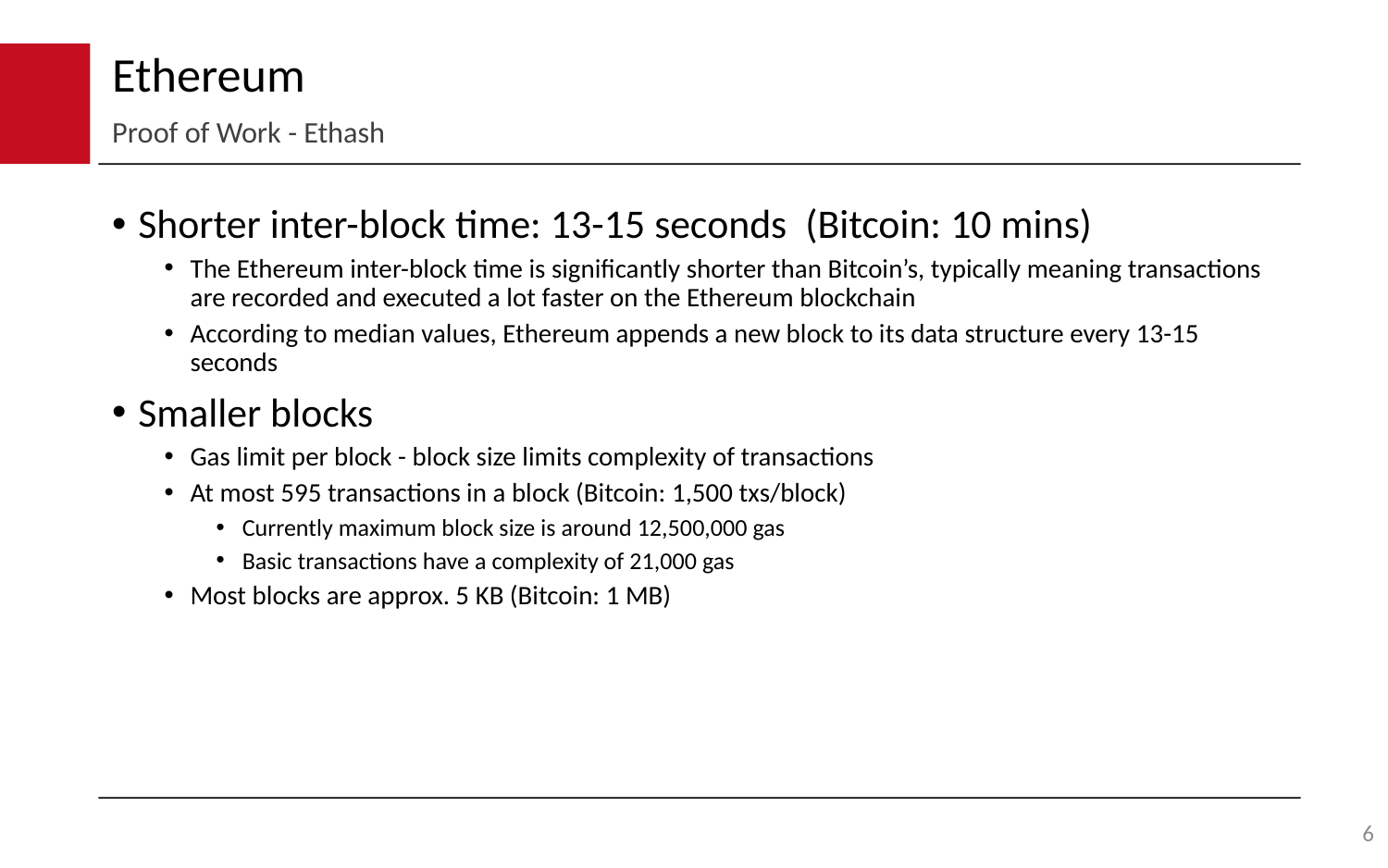

# Ethereum
Proof of Work - Ethash
Shorter inter-block time: 13-15 seconds  (Bitcoin: 10 mins)
The Ethereum inter-block time is significantly shorter than Bitcoin’s, typically meaning transactions are recorded and executed a lot faster on the Ethereum blockchain
According to median values, Ethereum appends a new block to its data structure every 13-15 seconds
Smaller blocks
Gas limit per block - block size limits complexity of transactions
At most 595 transactions in a block (Bitcoin: 1,500 txs/block)
Currently maximum block size is around 12,500,000 gas
Basic transactions have a complexity of 21,000 gas
Most blocks are approx. 5 KB (Bitcoin: 1 MB)

6